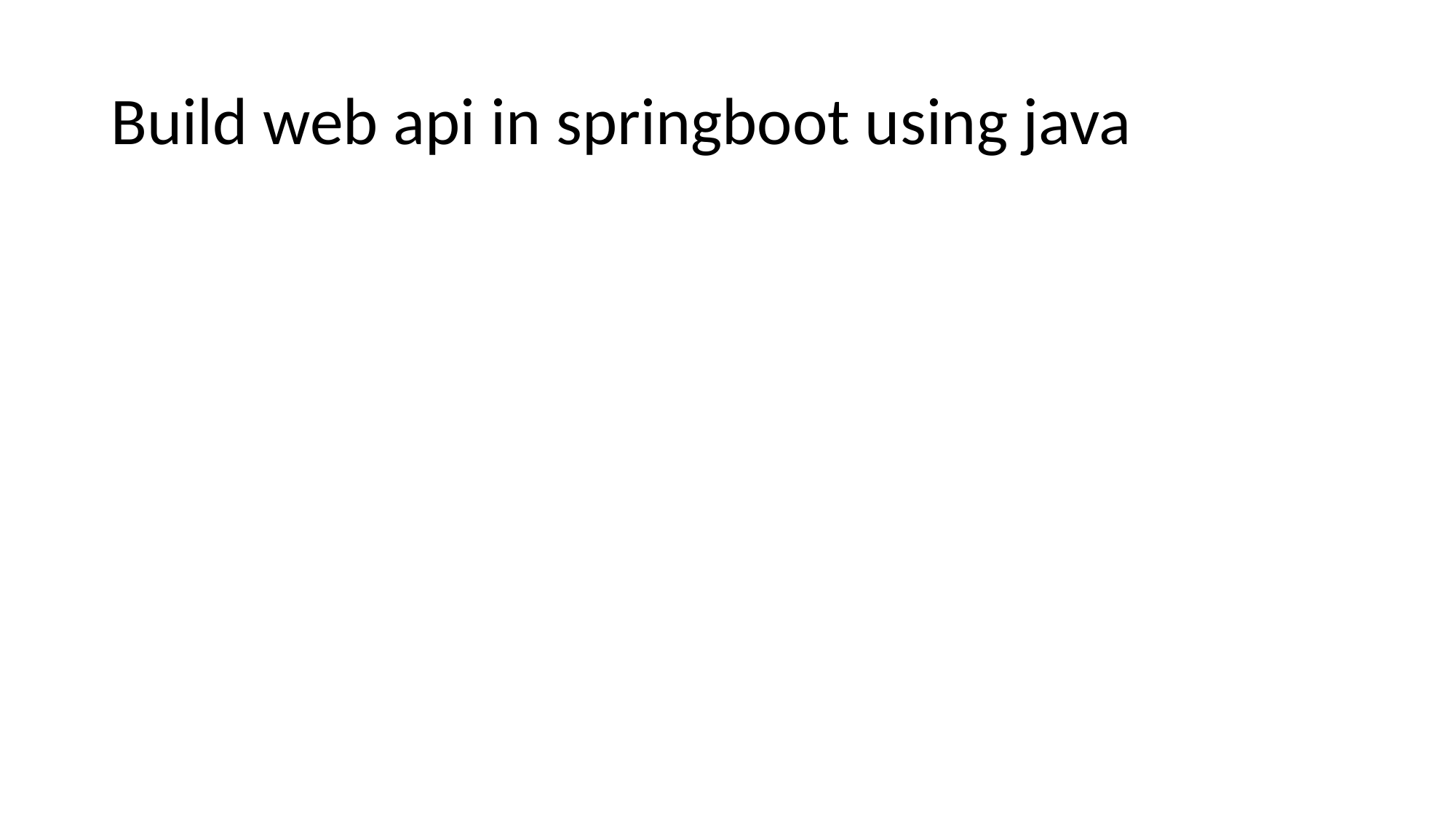

# Build web api in springboot using java